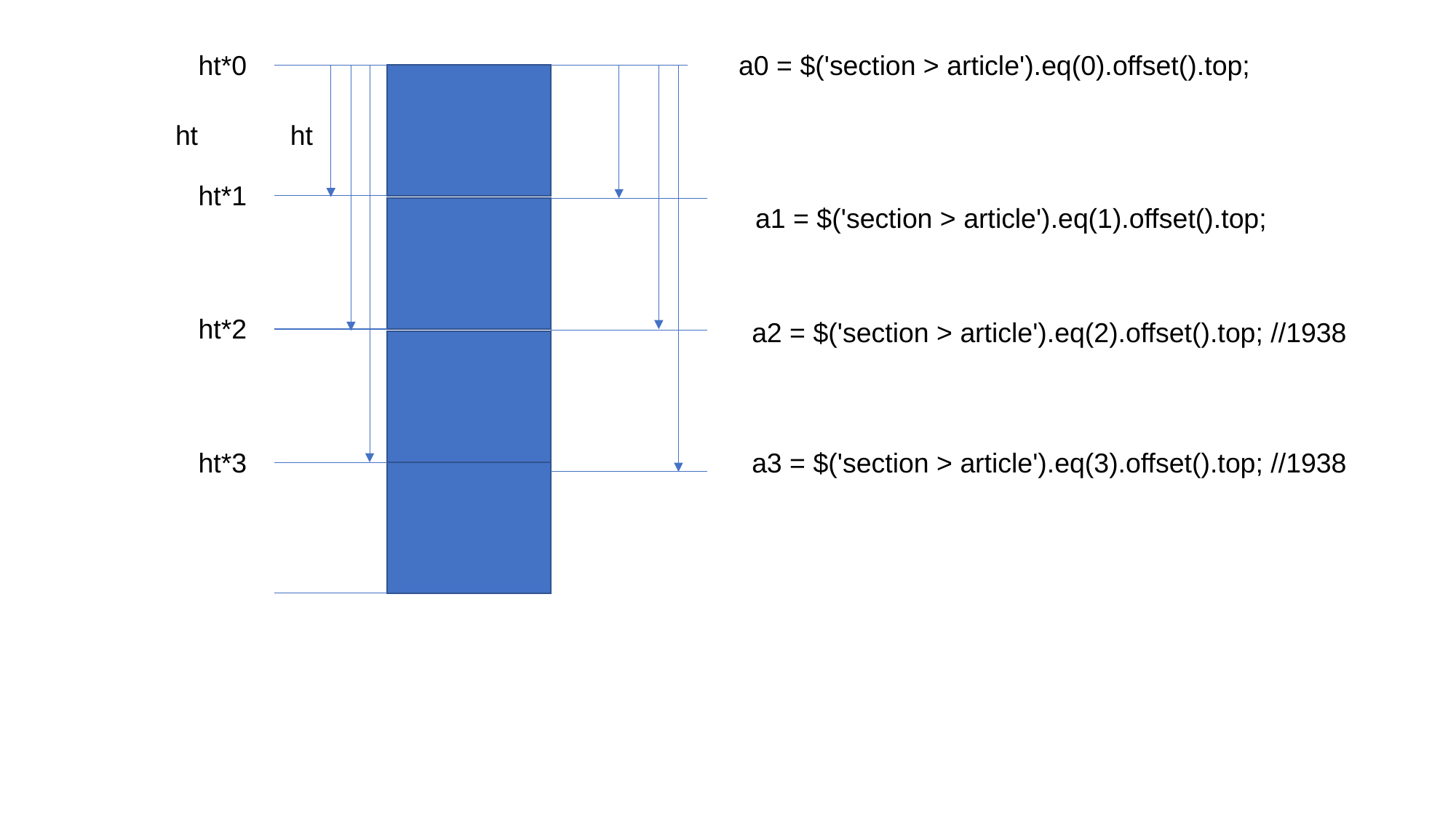

ht*0
a0 = $('section > article').eq(0).offset().top;

ht
ht
ht*1
a1 = $('section > article').eq(1).offset().top;

ht*2
a2 = $('section > article').eq(2).offset().top; //1938

ht*3
a3 = $('section > article').eq(3).offset().top; //1938